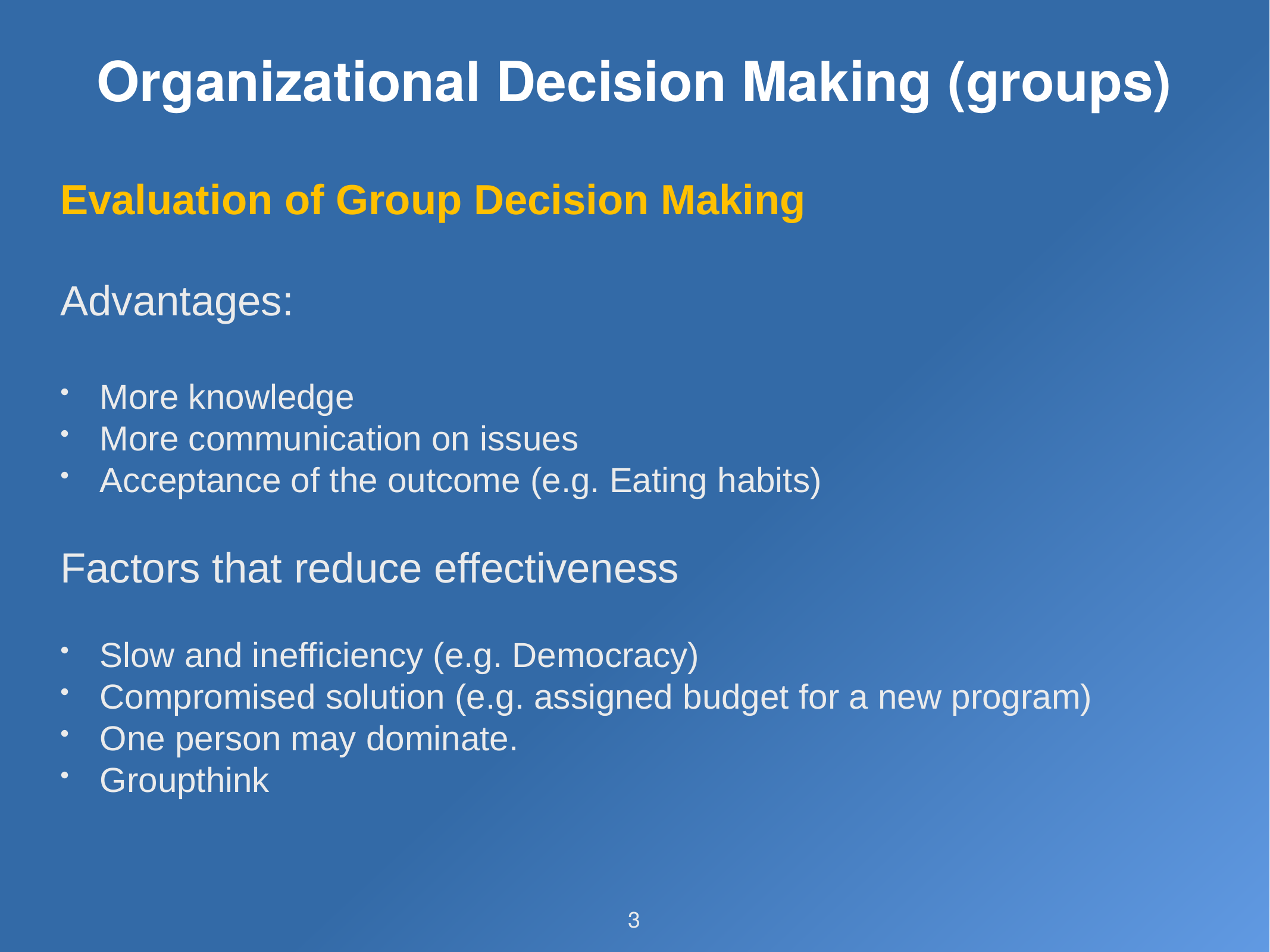

# Organizational Decision Making (groups)
Evaluation of Group Decision Making

Advantages:

More knowledge
More communication on issues
Acceptance of the outcome (e.g. Eating habits)

Factors that reduce effectiveness

Slow and inefficiency (e.g. Democracy)
Compromised solution (e.g. assigned budget for a new program)
One person may dominate.
Groupthink

3